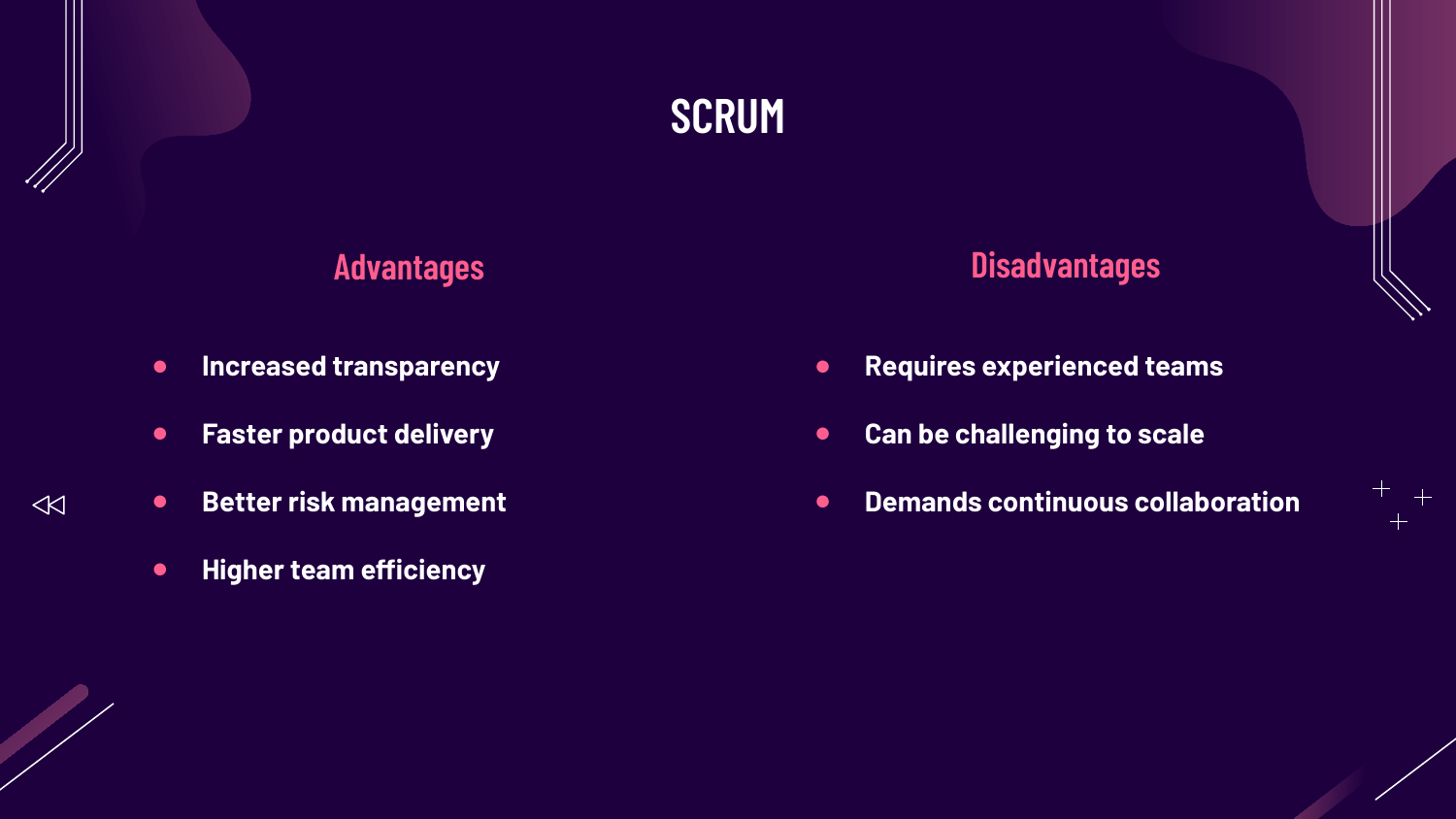

# SCRUM
Disadvantages
Advantages
Increased transparency
Faster product delivery
Better risk management
Higher team efficiency
Requires experienced teams
Can be challenging to scale
Demands continuous collaboration